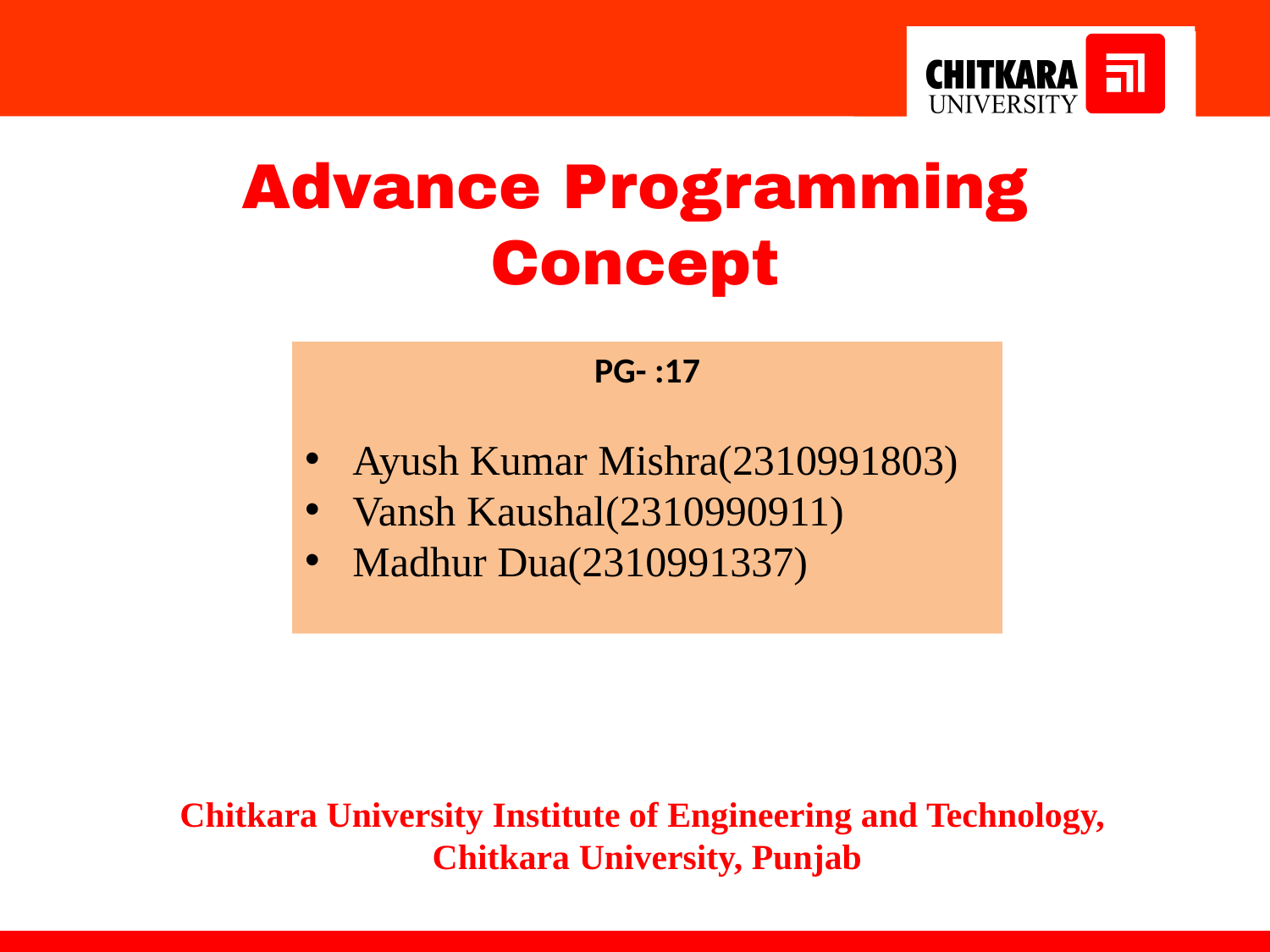

Advance Programming Concept
PG- :17

Ayush Kumar Mishra(2310991803)
Vansh Kaushal(2310990911)
Madhur Dua(2310991337)

Chitkara University Institute of Engineering and Technology,
Chitkara University, Punjab